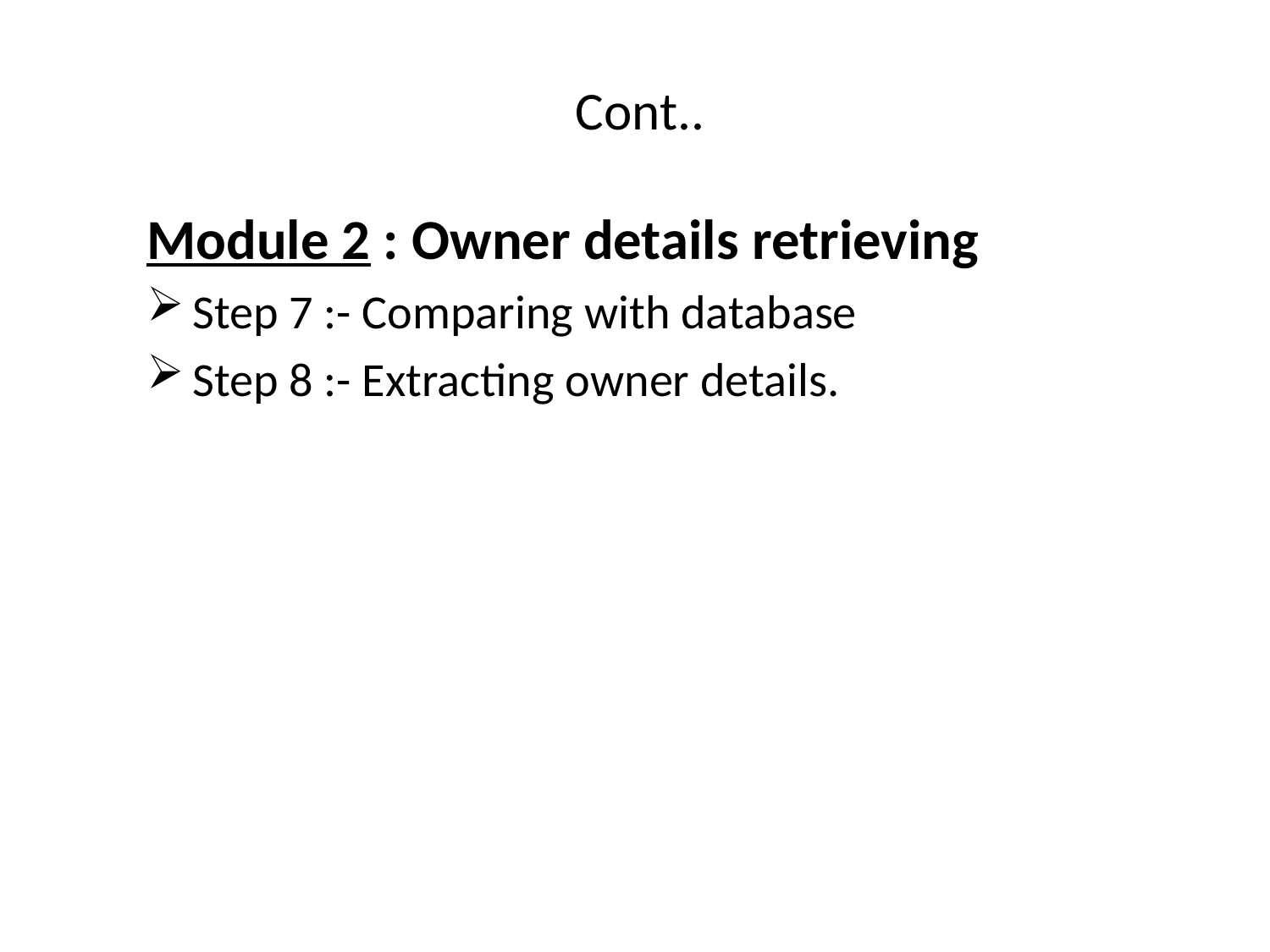

# Cont..
Module 2 : Owner details retrieving
Step 7 :- Comparing with database
Step 8 :- Extracting owner details.